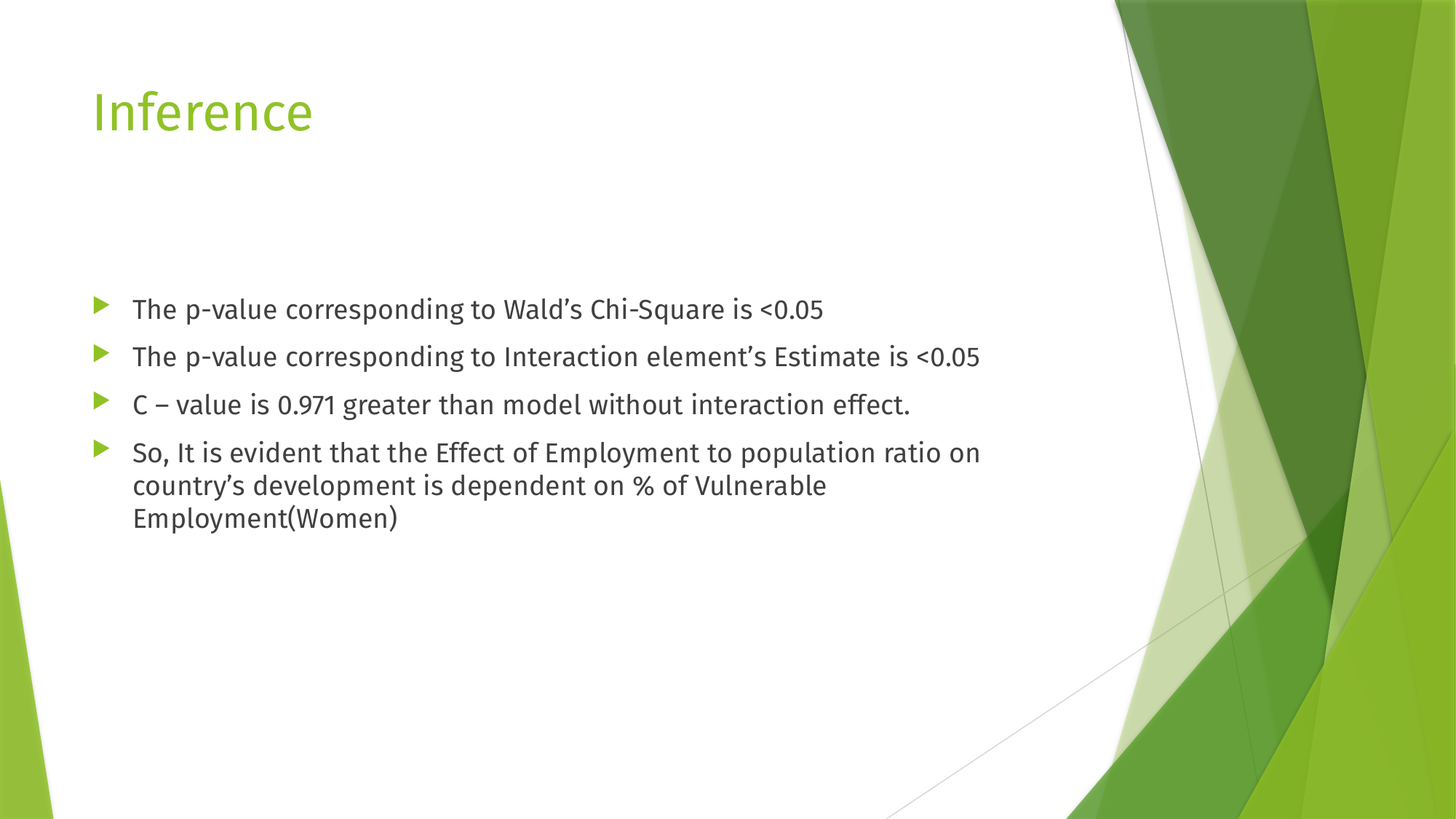

# Inference

The p-value corresponding to Wald’s Chi-Square is <0.05
The p-value corresponding to Interaction element’s Estimate is <0.05
C – value is 0.971 greater than model without interaction effect.
So, It is evident that the Effect of Employment to population ratio on country’s development is dependent on % of Vulnerable Employment(Women)